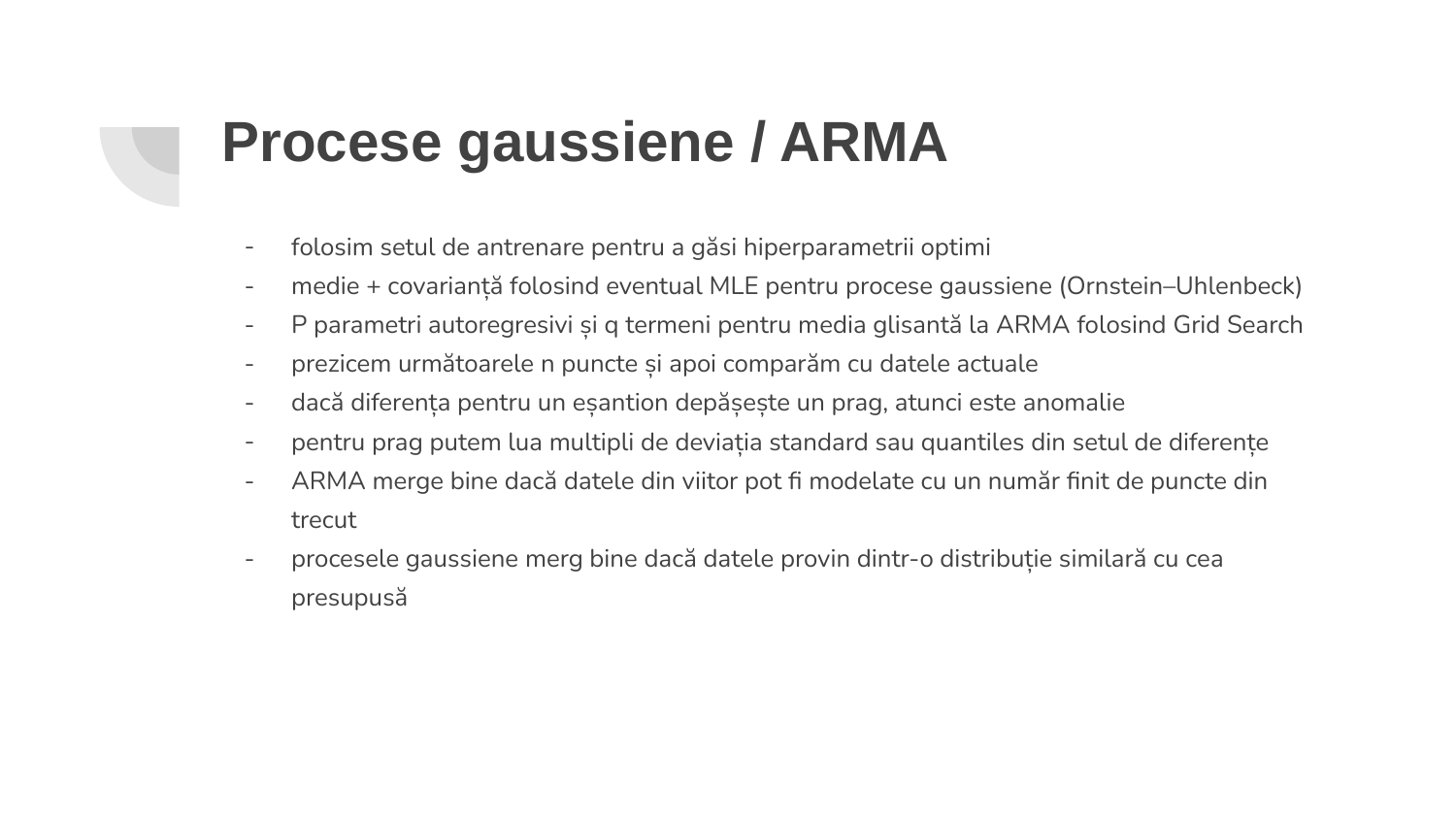

# Procese gaussiene / ARMA
folosim setul de antrenare pentru a găsi hiperparametrii optimi
medie + covarianță folosind eventual MLE pentru procese gaussiene (Ornstein–Uhlenbeck)
P parametri autoregresivi și q termeni pentru media glisantă la ARMA folosind Grid Search
prezicem următoarele n puncte și apoi comparăm cu datele actuale
dacă diferența pentru un eșantion depășește un prag, atunci este anomalie
pentru prag putem lua multipli de deviația standard sau quantiles din setul de diferențe
ARMA merge bine dacă datele din viitor pot fi modelate cu un număr finit de puncte din trecut
procesele gaussiene merg bine dacă datele provin dintr-o distribuție similară cu cea presupusă